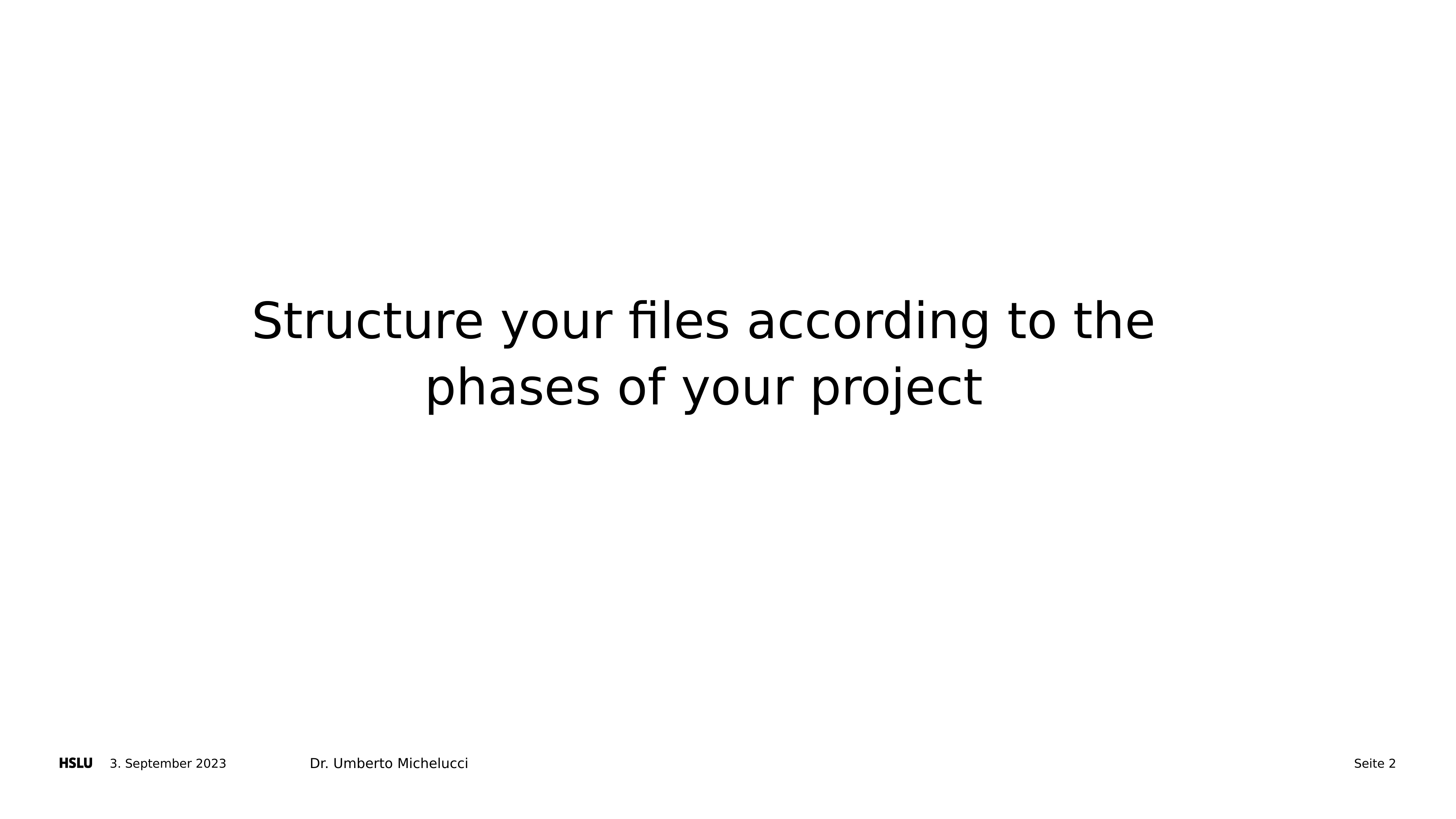

# Structure your files according to the phases of your project
3. September 2023
Seite 2